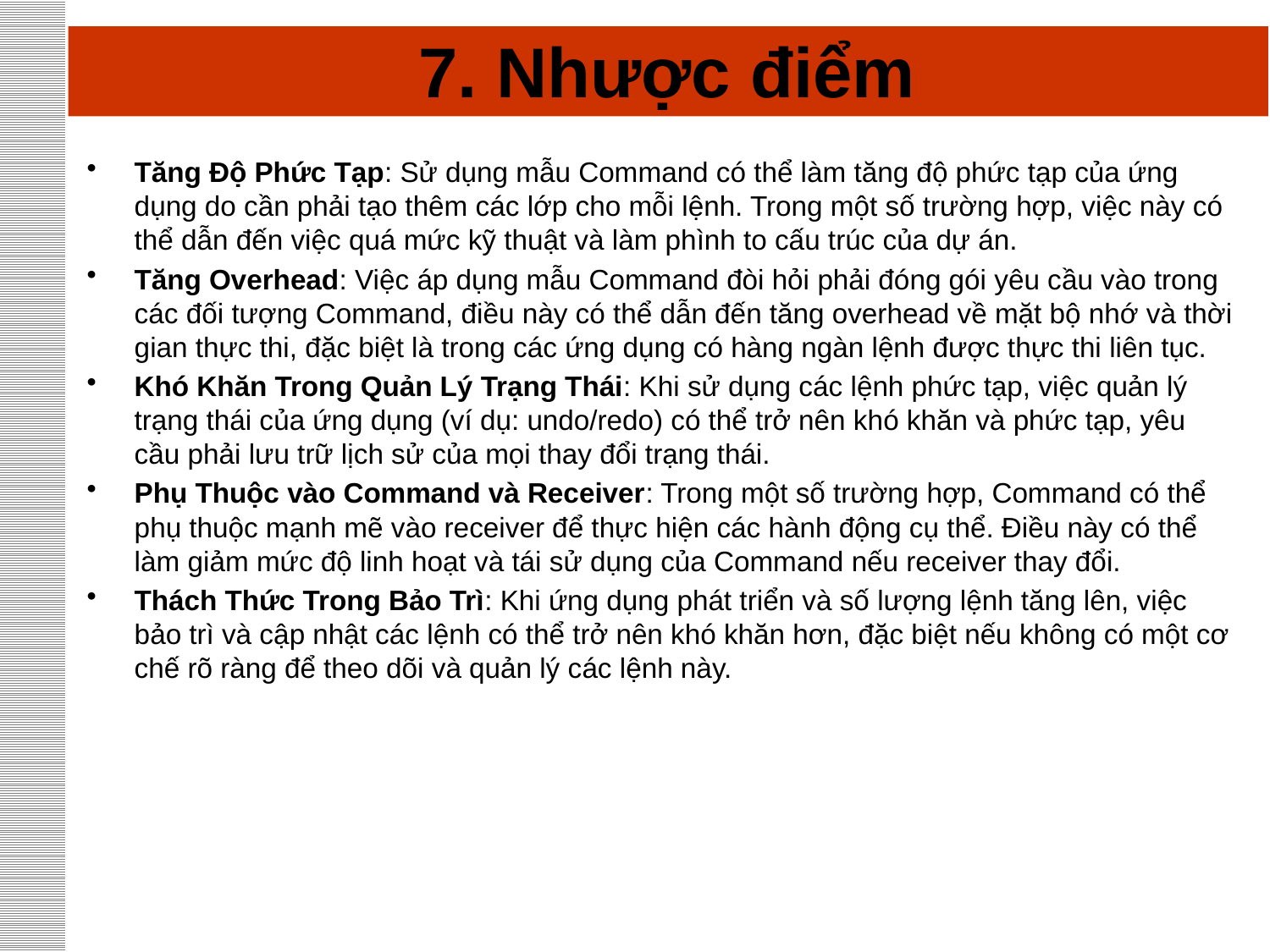

# 7. Nhược điểm
Tăng Độ Phức Tạp: Sử dụng mẫu Command có thể làm tăng độ phức tạp của ứng dụng do cần phải tạo thêm các lớp cho mỗi lệnh. Trong một số trường hợp, việc này có thể dẫn đến việc quá mức kỹ thuật và làm phình to cấu trúc của dự án.
Tăng Overhead: Việc áp dụng mẫu Command đòi hỏi phải đóng gói yêu cầu vào trong các đối tượng Command, điều này có thể dẫn đến tăng overhead về mặt bộ nhớ và thời gian thực thi, đặc biệt là trong các ứng dụng có hàng ngàn lệnh được thực thi liên tục.
Khó Khăn Trong Quản Lý Trạng Thái: Khi sử dụng các lệnh phức tạp, việc quản lý trạng thái của ứng dụng (ví dụ: undo/redo) có thể trở nên khó khăn và phức tạp, yêu cầu phải lưu trữ lịch sử của mọi thay đổi trạng thái.
Phụ Thuộc vào Command và Receiver: Trong một số trường hợp, Command có thể phụ thuộc mạnh mẽ vào receiver để thực hiện các hành động cụ thể. Điều này có thể làm giảm mức độ linh hoạt và tái sử dụng của Command nếu receiver thay đổi.
Thách Thức Trong Bảo Trì: Khi ứng dụng phát triển và số lượng lệnh tăng lên, việc bảo trì và cập nhật các lệnh có thể trở nên khó khăn hơn, đặc biệt nếu không có một cơ chế rõ ràng để theo dõi và quản lý các lệnh này.